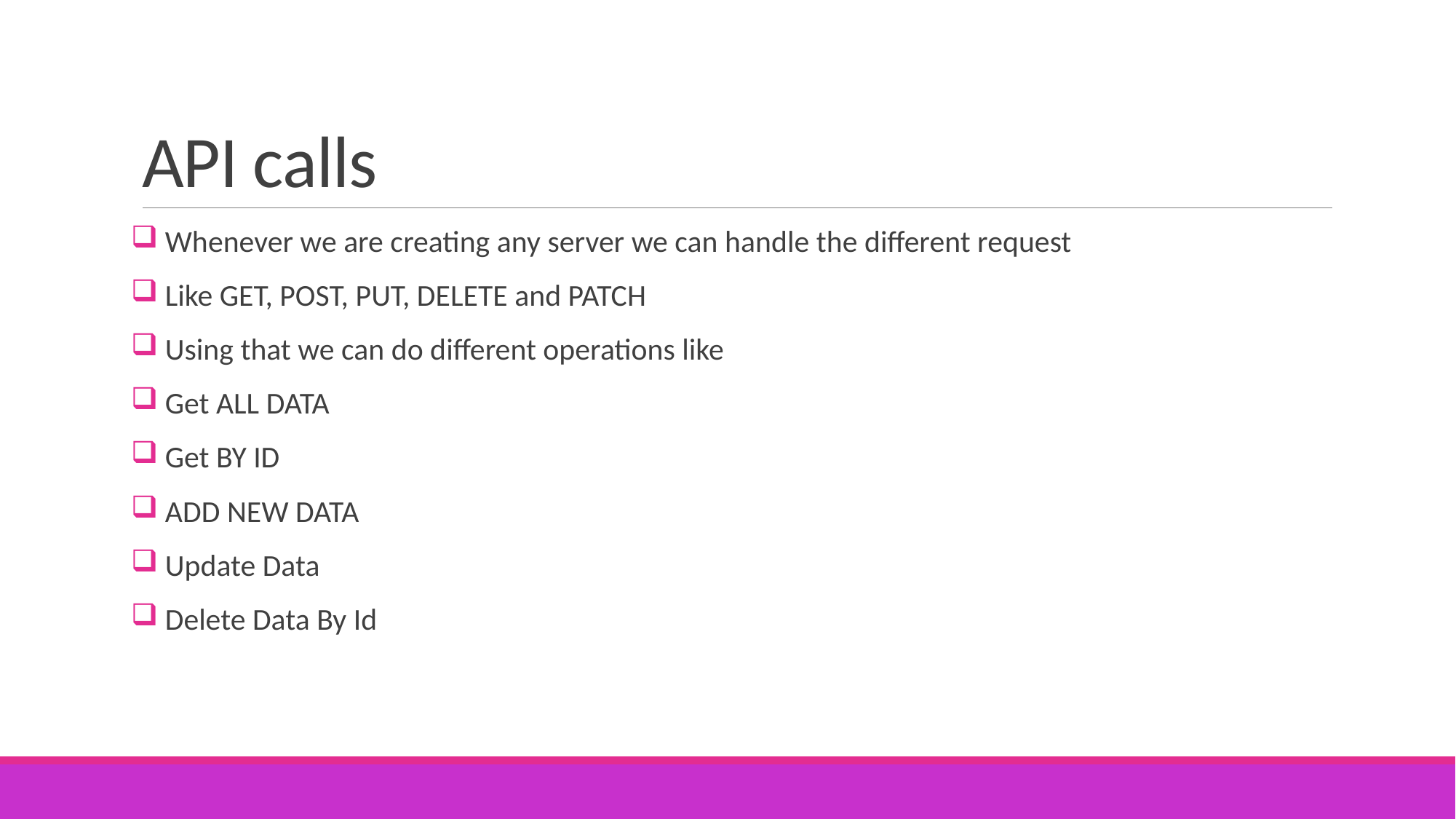

# API calls
 Whenever we are creating any server we can handle the different request
 Like GET, POST, PUT, DELETE and PATCH
 Using that we can do different operations like
 Get ALL DATA
 Get BY ID
 ADD NEW DATA
 Update Data
 Delete Data By Id